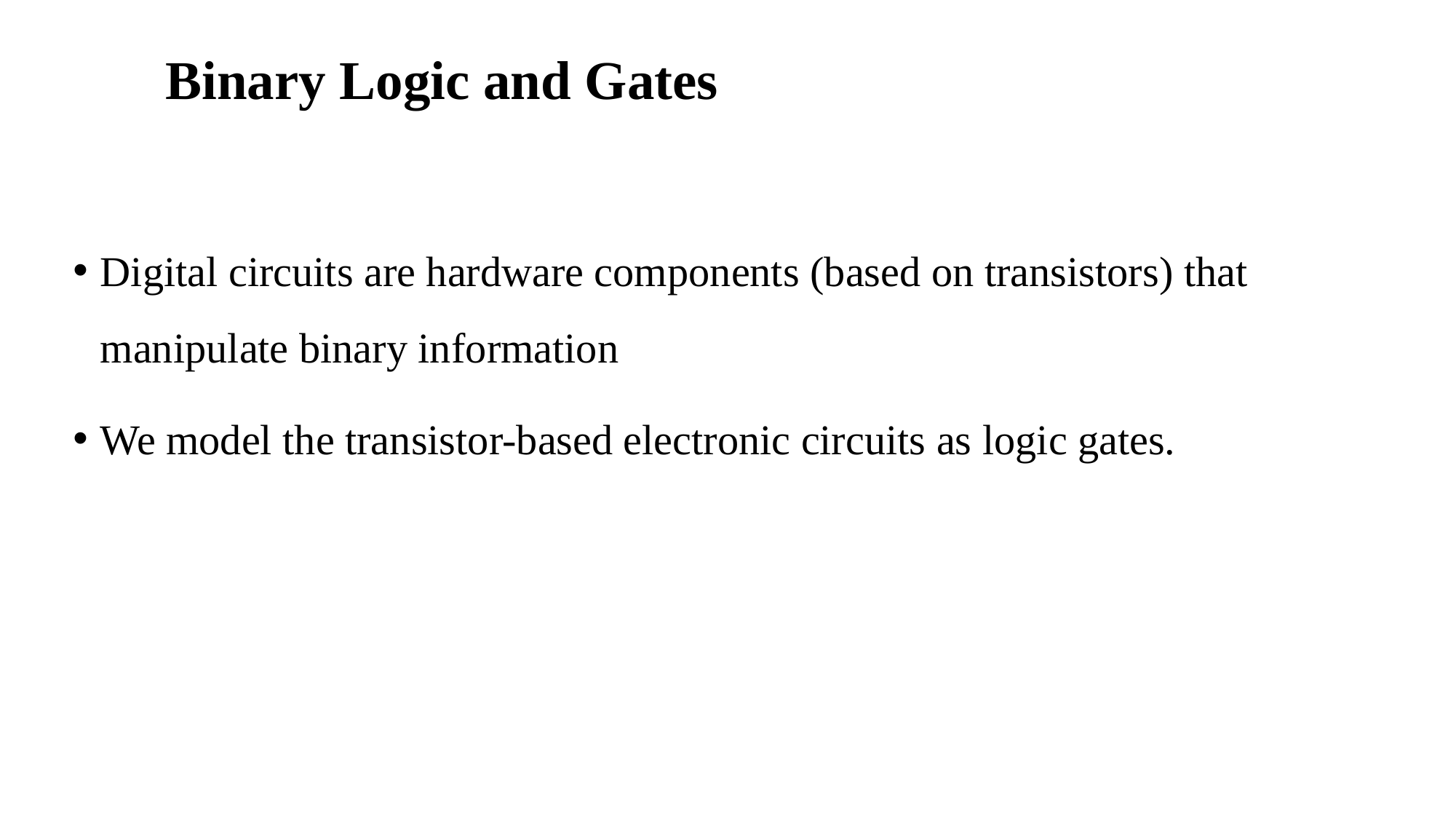

# Binary Logic and Gates
Digital circuits are hardware components (based on transistors) that manipulate binary information
We model the transistor-based electronic circuits as logic gates.